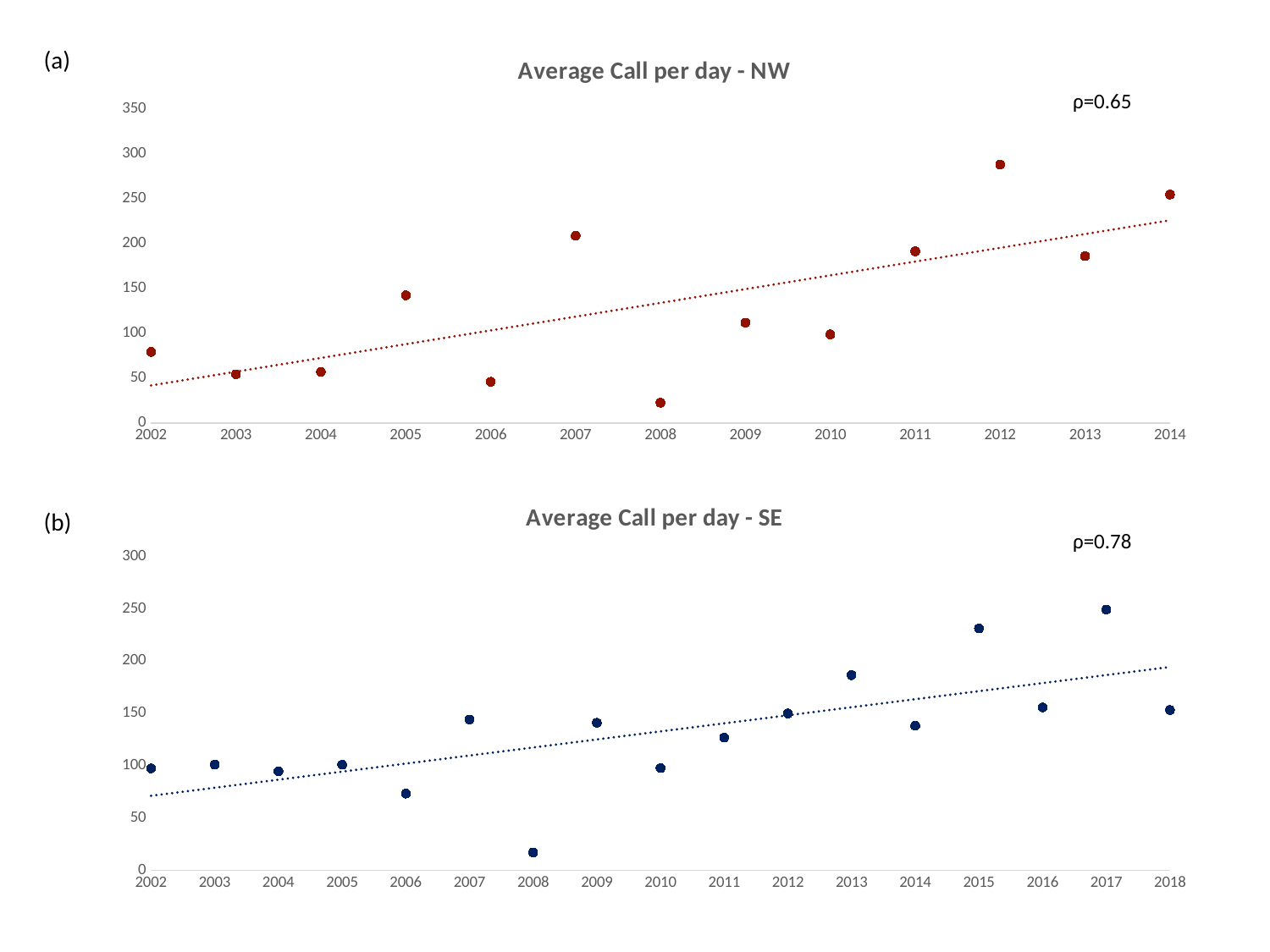

(a)

### Chart: Average Call per day - NW

| Category |  |
|---|---|
ρ=0.65

### Chart: Average Call per day - SE

| Category |  |
|---|---|
(b)
ρ=0.78